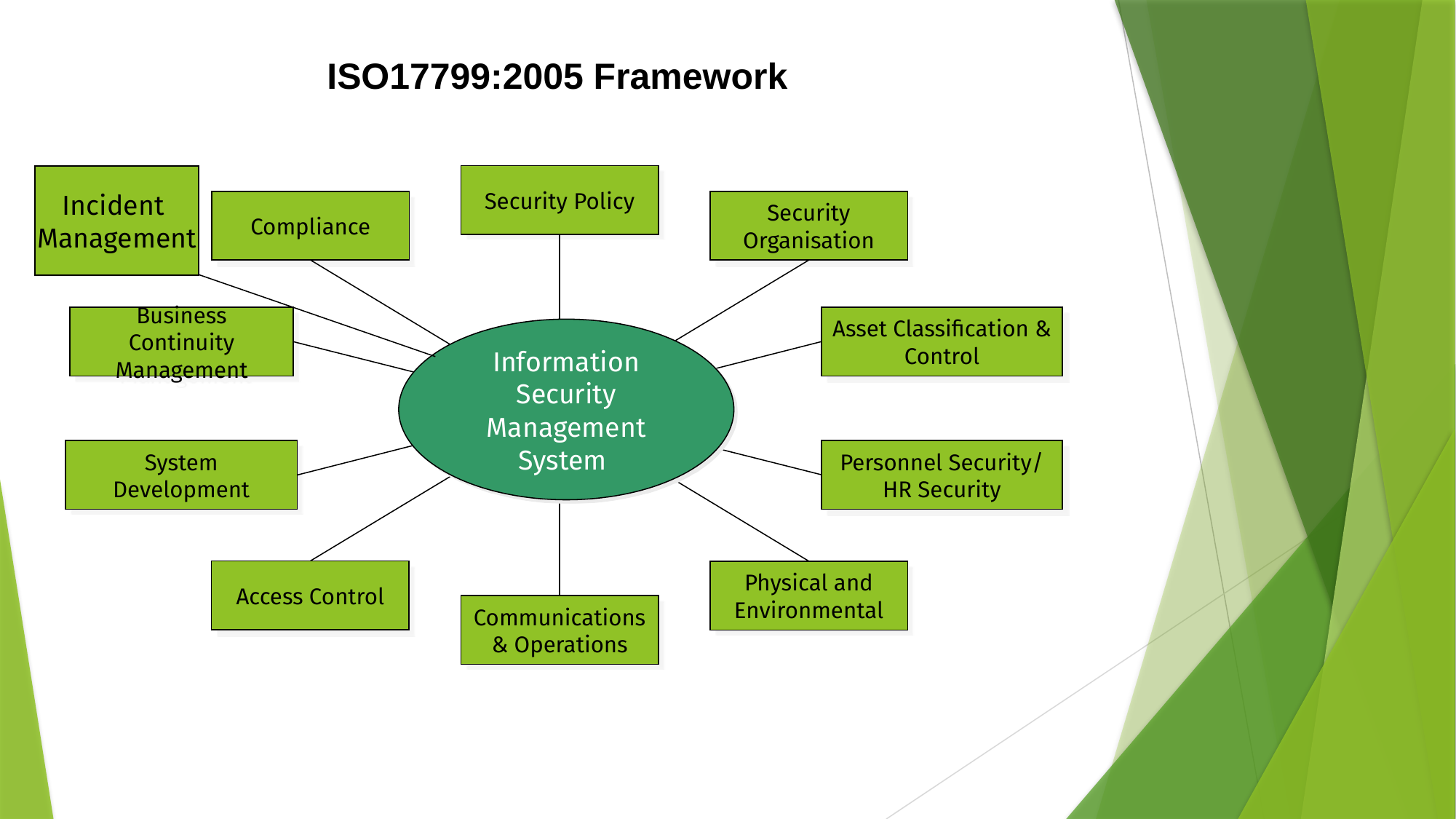

# ISO17799:2005 Framework
Security Policy
Compliance
Security Organisation
Asset Classification & Control
Business Continuity Management
Personnel Security/ HR Security
System Development
Access Control
Physical and Environmental
Communications & Operations
Incident
Management

Information Security Management System